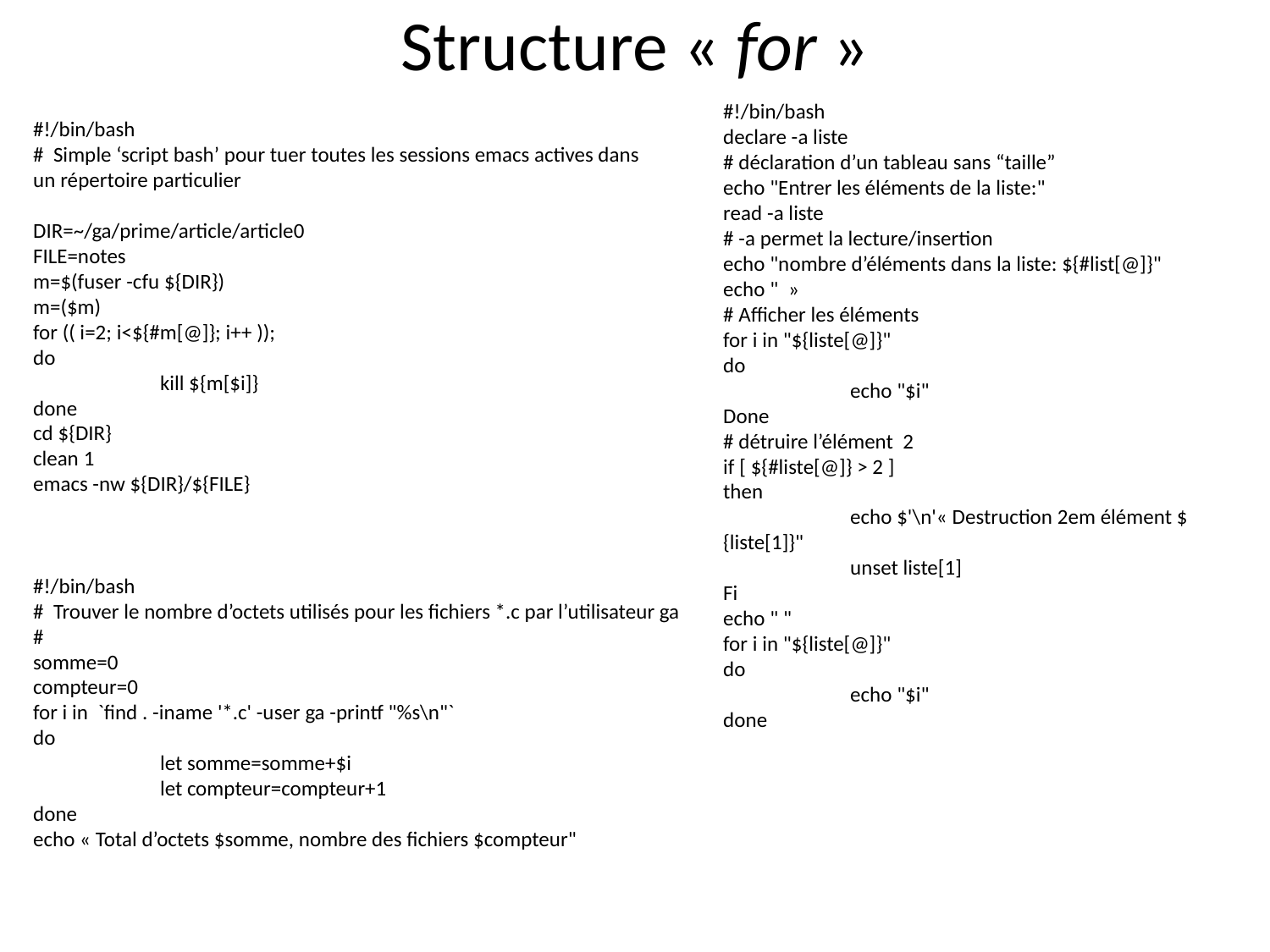

# Structure « for »
#!/bin/bash
#  Simple ‘script bash’ pour tuer toutes les sessions emacs actives dans un répertoire particulier

DIR=~/ga/prime/article/article0
FILE=notes
m=$(fuser -cfu ${DIR})
m=($m)
for (( i=2; i<${#m[@]}; i++ ));
do
	kill ${m[$i]}
done
cd ${DIR}
clean 1
emacs -nw ${DIR}/${FILE}
#!/bin/bash
declare -a liste
# déclaration d’un tableau sans “taille”
echo "Entrer les éléments de la liste:"
read -a liste
# -a permet la lecture/insertion
echo "nombre d’éléments dans la liste: ${#list[@]}"
echo "  »
# Afficher les éléments
for i in "${liste[@]}"
do
	echo "$i"
Done
# détruire l’élément  2
if [ ${#liste[@]} > 2 ]
then
	echo $'\n'« Destruction 2em élément ${liste[1]}"
	unset liste[1]
Fi
echo " "
for i in "${liste[@]}"
do
	echo "$i"
done
#!/bin/bash
#  Trouver le nombre d’octets utilisés pour les fichiers *.c par l’utilisateur ga
#
somme=0
compteur=0
for i in  `find . -iname '*.c' -user ga -printf "%s\n"`
do
	let somme=somme+$i
	let compteur=compteur+1
done
echo « Total d’octets $somme, nombre des fichiers $compteur"